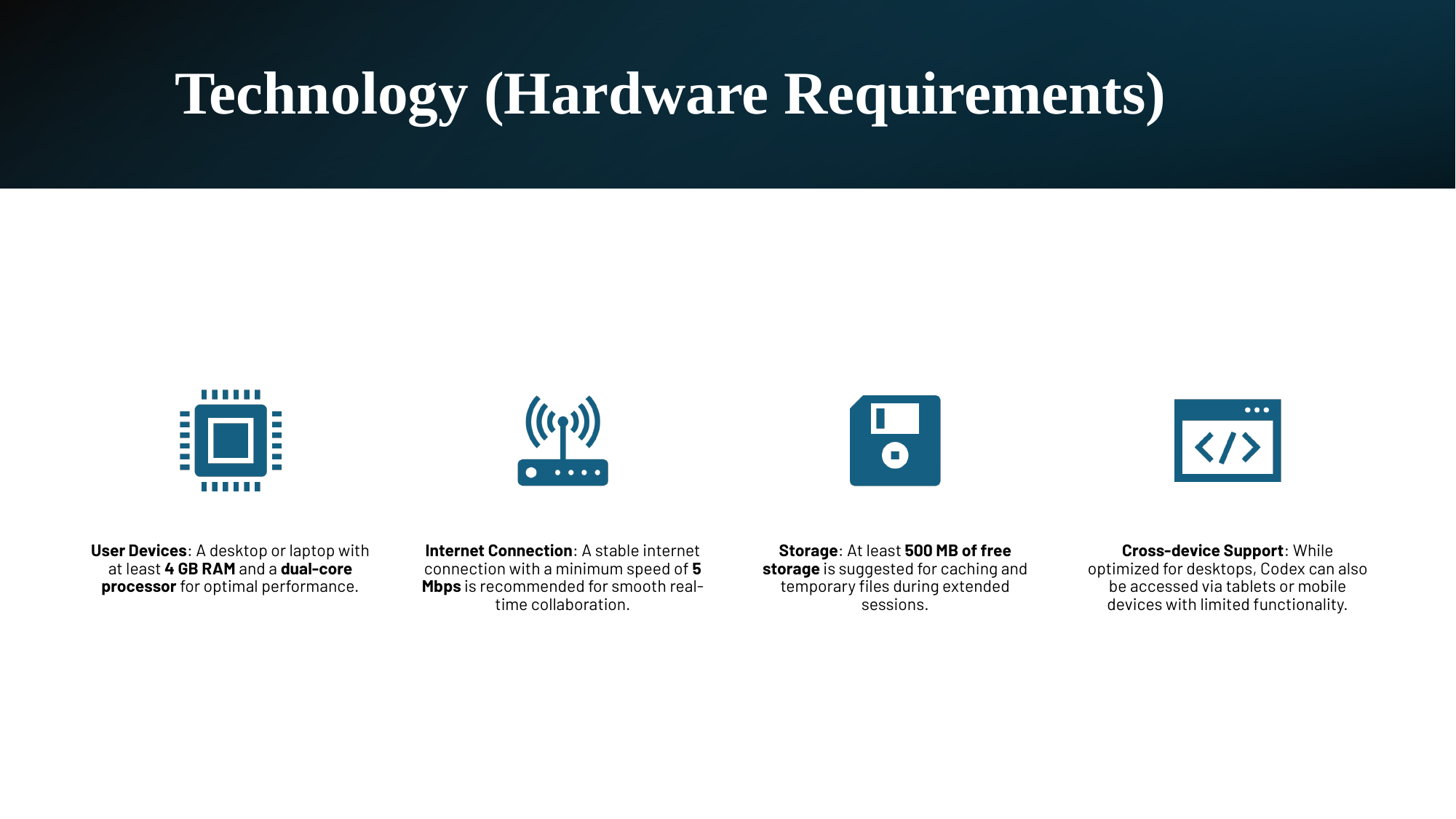

# Technology (Hardware Requirements)
User Devices: A desktop or laptop with at least 4 GB RAM and a dual-core processor for optimal performance.
Internet Connection: A stable internet connection with a minimum speed of 5 Mbps is recommended for smooth real-time collaboration.
Storage: At least 500 MB of free storage is suggested for caching and temporary files during extended sessions.
Cross-device Support: While optimized for desktops, Codex can also be accessed via tablets or mobile devices with limited functionality.